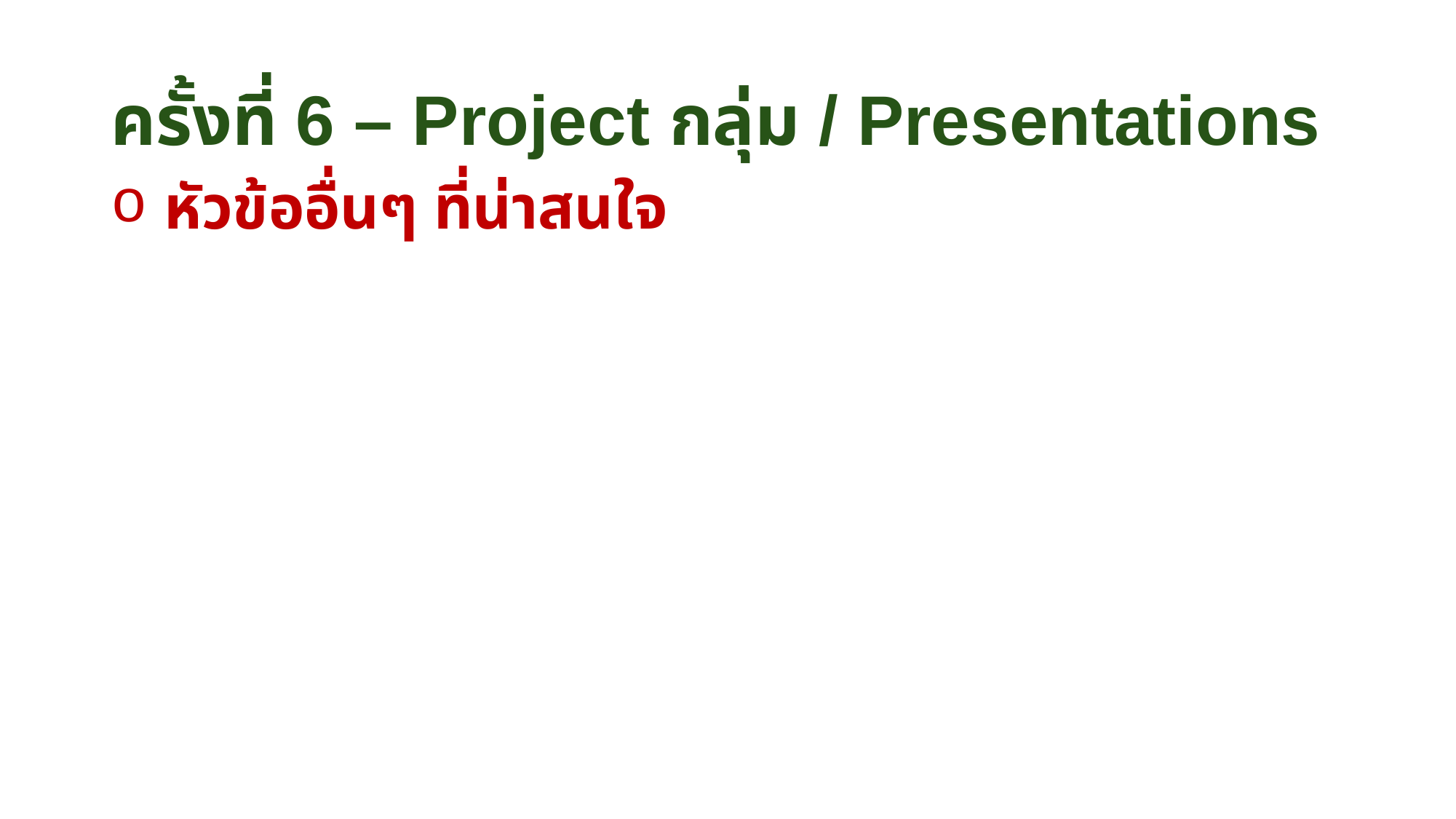

# ครั้งที่ 6 – Project กลุ่ม / Presentations
หัวข้ออื่นๆ ที่น่าสนใจ